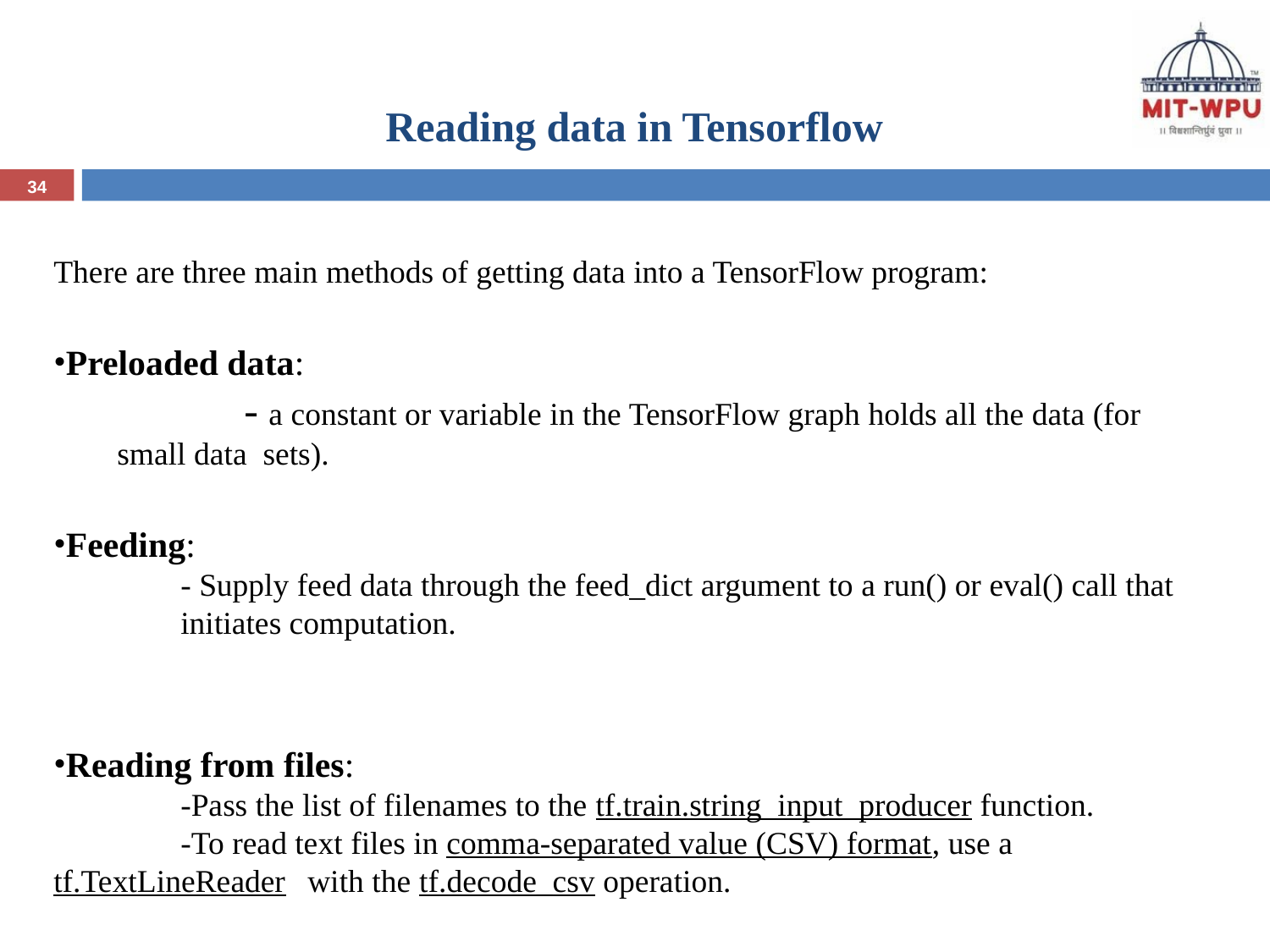

Reading data in Tensorflow

There are three main methods of getting data into a TensorFlow program:

Preloaded data:
	- a constant or variable in the TensorFlow graph holds all the data (for small data  sets).

Feeding:
	- Supply feed data through the feed_dict argument to a run() or eval() call that   	initiates computation.

Reading from files:
	-Pass the list of filenames to the tf.train.string_input_producer function.
	-To read text files in comma-separated value (CSV) format, use a tf.TextLineReader 	with the tf.decode_csv operation.
34